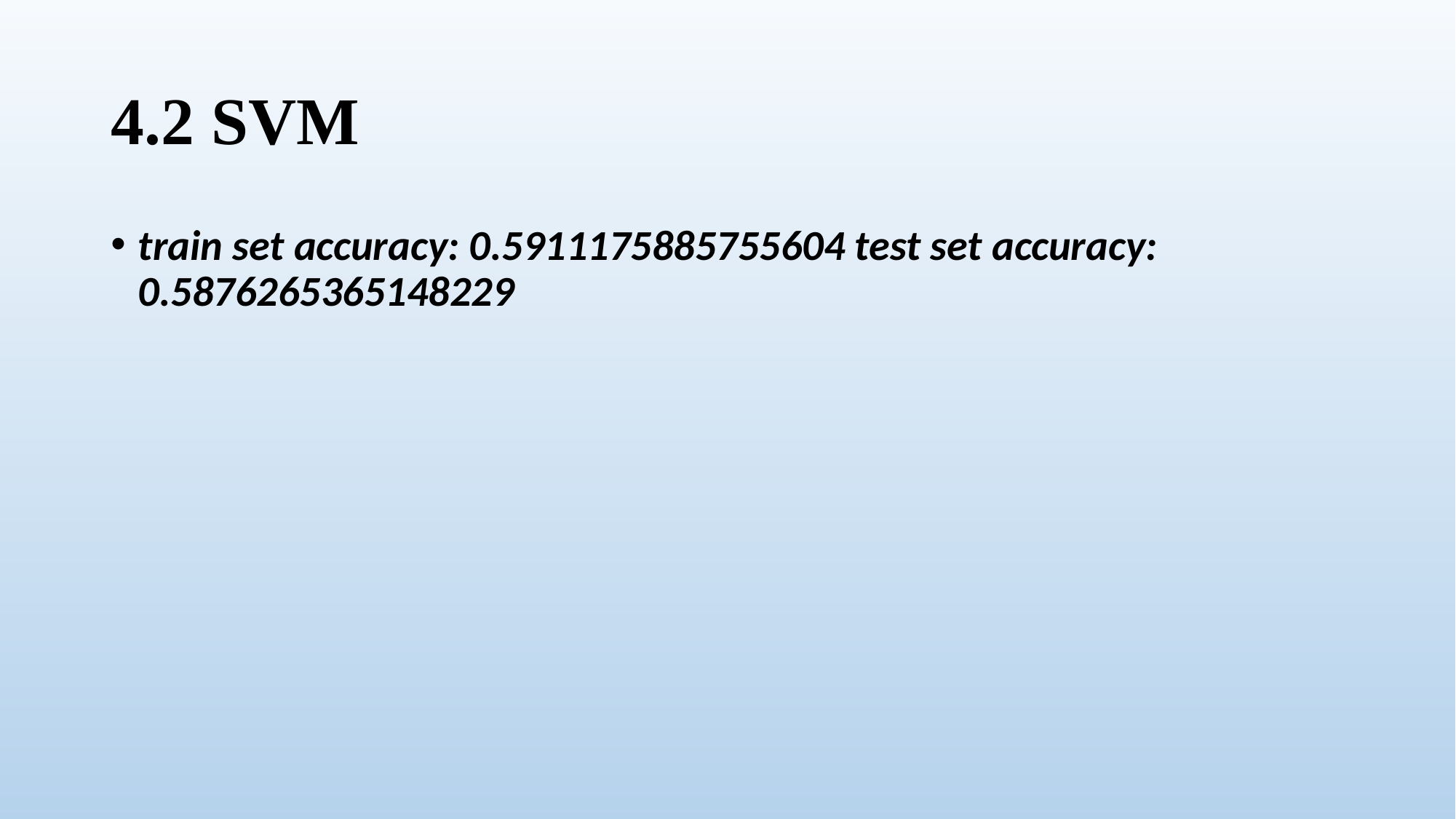

# 4.2 SVM
train set accuracy: 0.5911175885755604 test set accuracy: 0.5876265365148229